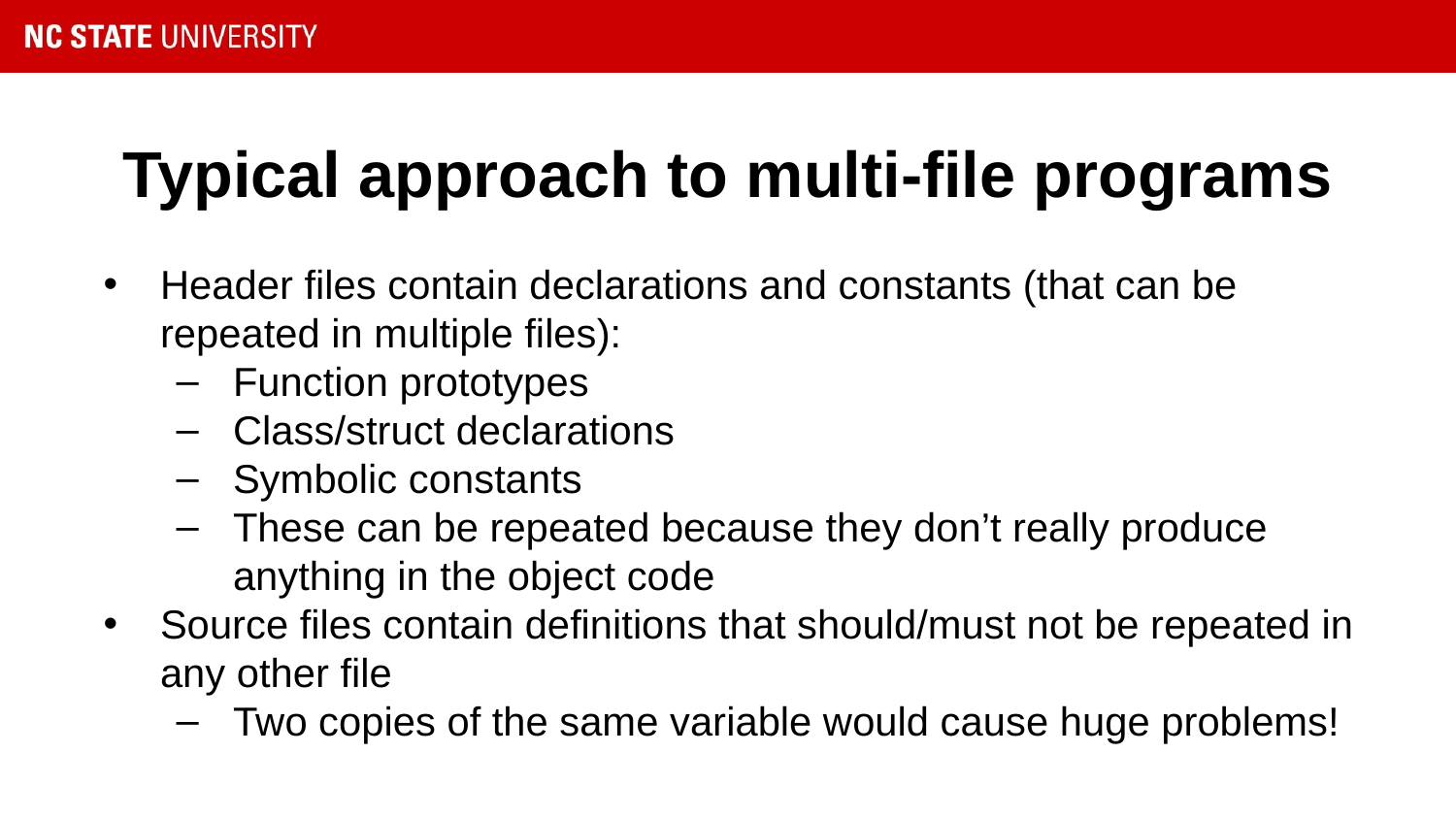

# Typical approach to multi-file programs
Header files contain declarations and constants (that can be repeated in multiple files):
Function prototypes
Class/struct declarations
Symbolic constants
These can be repeated because they don’t really produce anything in the object code
Source files contain definitions that should/must not be repeated in any other file
Two copies of the same variable would cause huge problems!